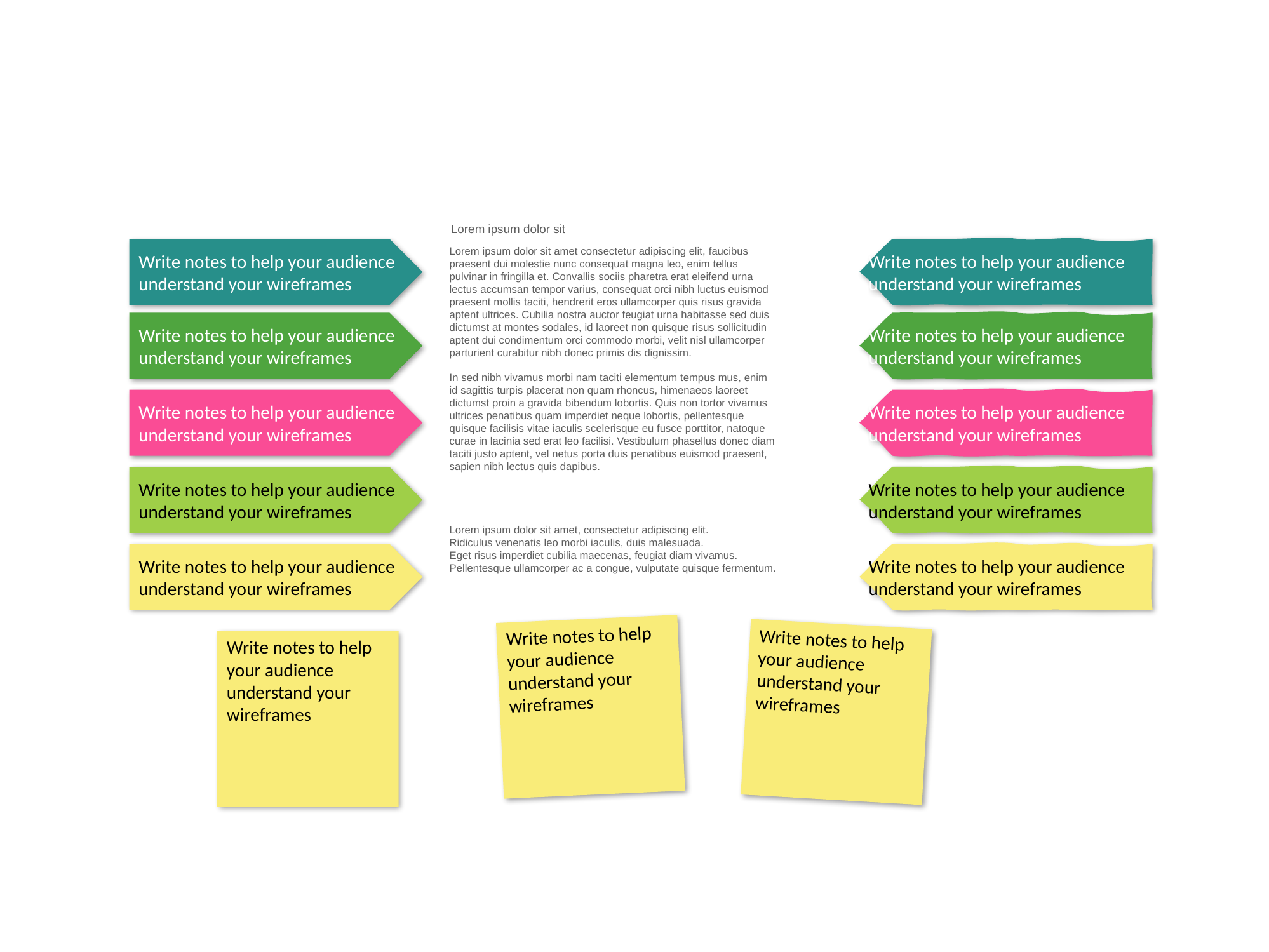

Lorem ipsum dolor sit
Write notes to help your audience understand your wireframes
Write notes to help your audience understand your wireframes
Lorem ipsum dolor sit amet consectetur adipiscing elit, faucibus praesent dui molestie nunc consequat magna leo, enim tellus pulvinar in fringilla et. Convallis sociis pharetra erat eleifend urna lectus accumsan tempor varius, consequat orci nibh luctus euismod praesent mollis taciti, hendrerit eros ullamcorper quis risus gravida aptent ultrices. Cubilia nostra auctor feugiat urna habitasse sed duis dictumst at montes sodales, id laoreet non quisque risus sollicitudin aptent dui condimentum orci commodo morbi, velit nisl ullamcorper parturient curabitur nibh donec primis dis dignissim.

In sed nibh vivamus morbi nam taciti elementum tempus mus, enim id sagittis turpis placerat non quam rhoncus, himenaeos laoreet dictumst proin a gravida bibendum lobortis. Quis non tortor vivamus ultrices penatibus quam imperdiet neque lobortis, pellentesque quisque facilisis vitae iaculis scelerisque eu fusce porttitor, natoque curae in lacinia sed erat leo facilisi. Vestibulum phasellus donec diam taciti justo aptent, vel netus porta duis penatibus euismod praesent, sapien nibh lectus quis dapibus.
Write notes to help your audience understand your wireframes
Write notes to help your audience understand your wireframes
Write notes to help your audience understand your wireframes
Write notes to help your audience understand your wireframes
Write notes to help your audience understand your wireframes
Write notes to help your audience understand your wireframes
Lorem ipsum dolor sit amet, consectetur adipiscing elit.
Ridiculus venenatis leo morbi iaculis, duis malesuada.
Eget risus imperdiet cubilia maecenas, feugiat diam vivamus.
Pellentesque ullamcorper ac a congue, vulputate quisque fermentum.
Write notes to help your audience understand your wireframes
Write notes to help your audience understand your wireframes
Write notes to help your audience understand your wireframes
Write notes to help your audience understand your wireframes
Write notes to help your audience understand your wireframes